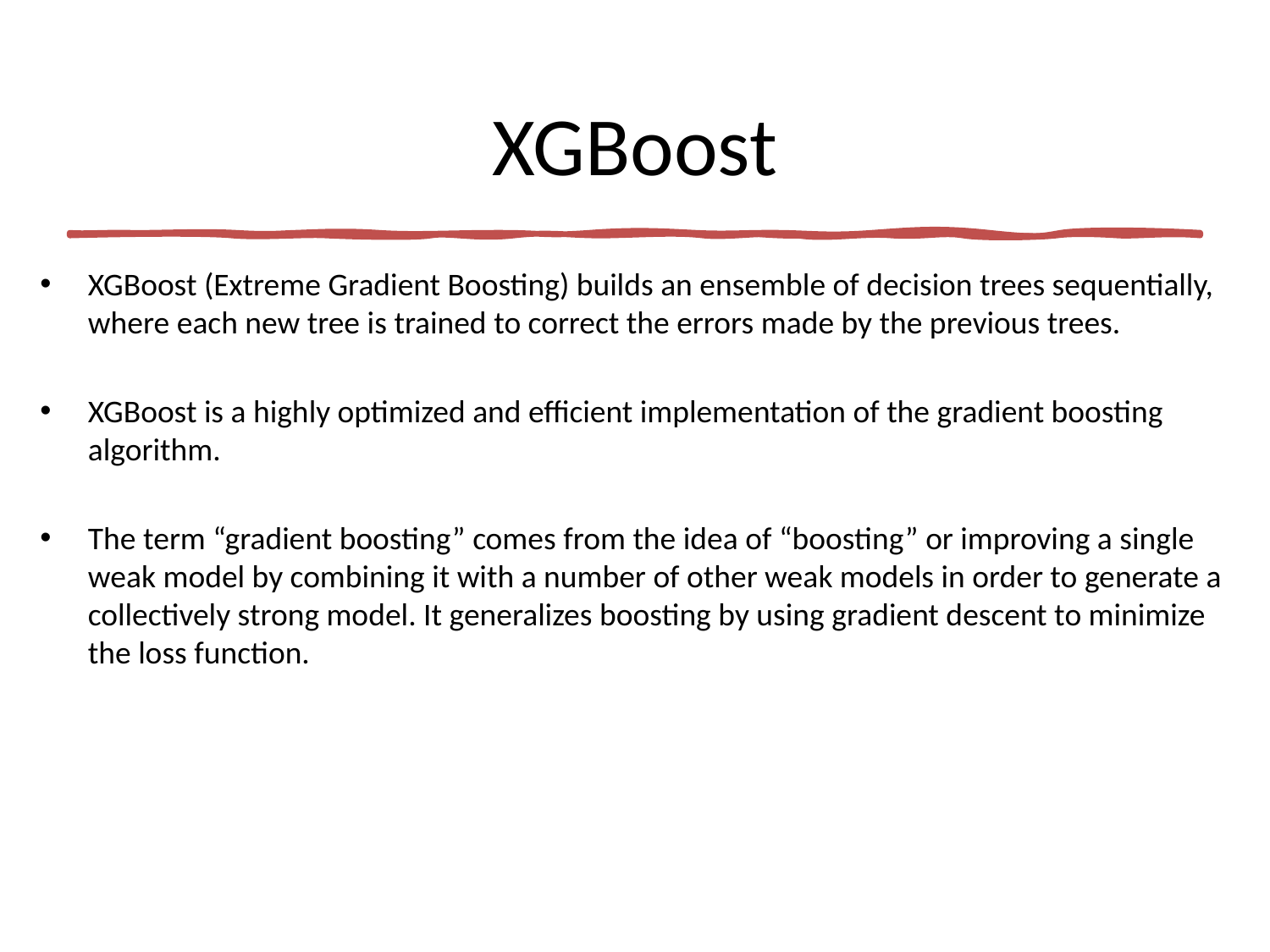

# XGBoost

XGBoost (Extreme Gradient Boosting) builds an ensemble of decision trees sequentially, where each new tree is trained to correct the errors made by the previous trees.

XGBoost is a highly optimized and efficient implementation of the gradient boosting algorithm.

The term “gradient boosting” comes from the idea of “boosting” or improving a single weak model by combining it with a number of other weak models in order to generate a collectively strong model. It generalizes boosting by using gradient descent to minimize the loss function.